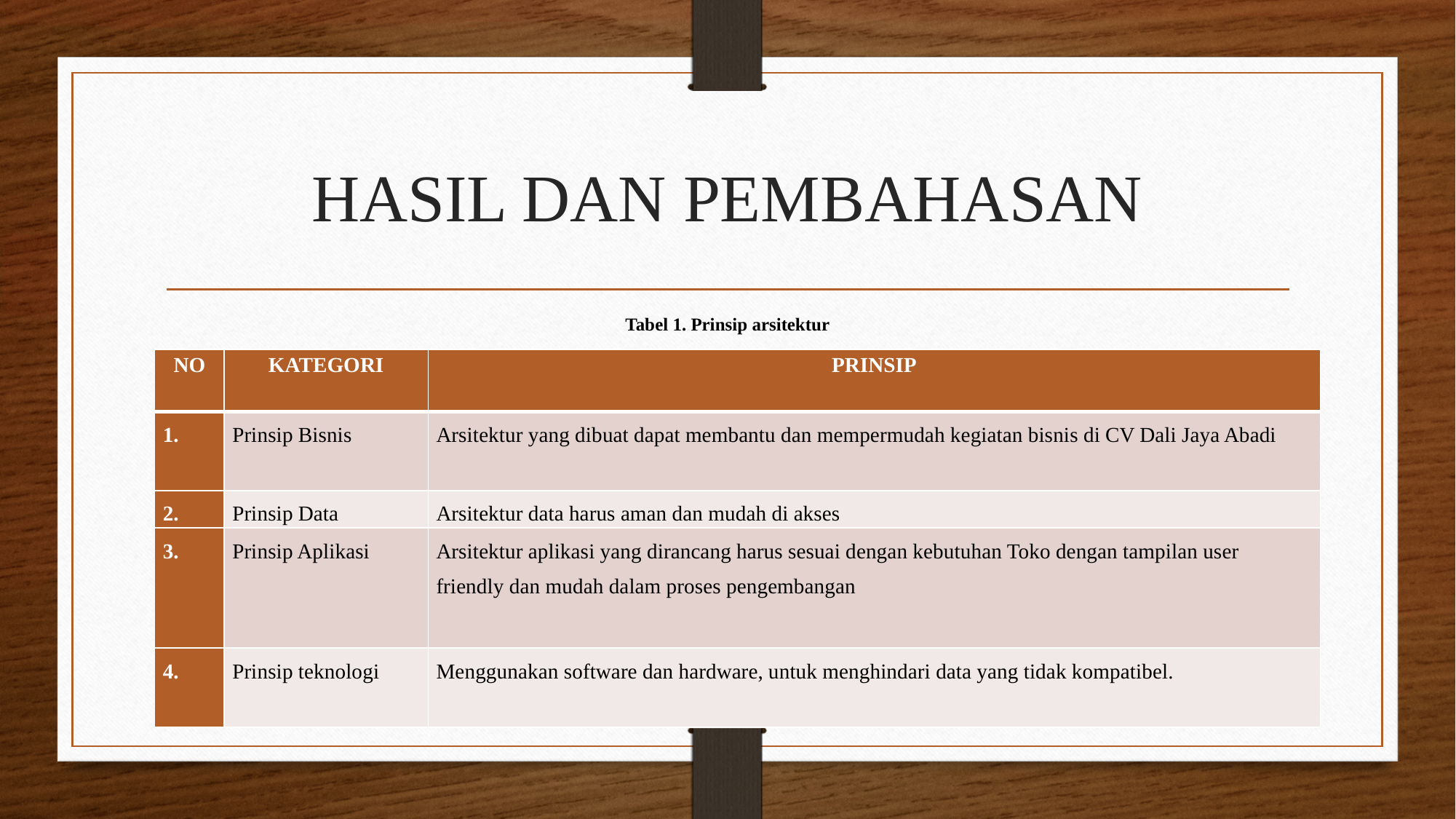

# HASIL DAN PEMBAHASAN
Tabel 1. Prinsip arsitektur
| NO | KATEGORI | PRINSIP |
| --- | --- | --- |
| 1. | Prinsip Bisnis | Arsitektur yang dibuat dapat membantu dan mempermudah kegiatan bisnis di CV Dali Jaya Abadi |
| 2. | Prinsip Data | Arsitektur data harus aman dan mudah di akses |
| 3. | Prinsip Aplikasi | Arsitektur aplikasi yang dirancang harus sesuai dengan kebutuhan Toko dengan tampilan user friendly dan mudah dalam proses pengembangan |
| 4. | Prinsip teknologi | Menggunakan software dan hardware, untuk menghindari data yang tidak kompatibel. |